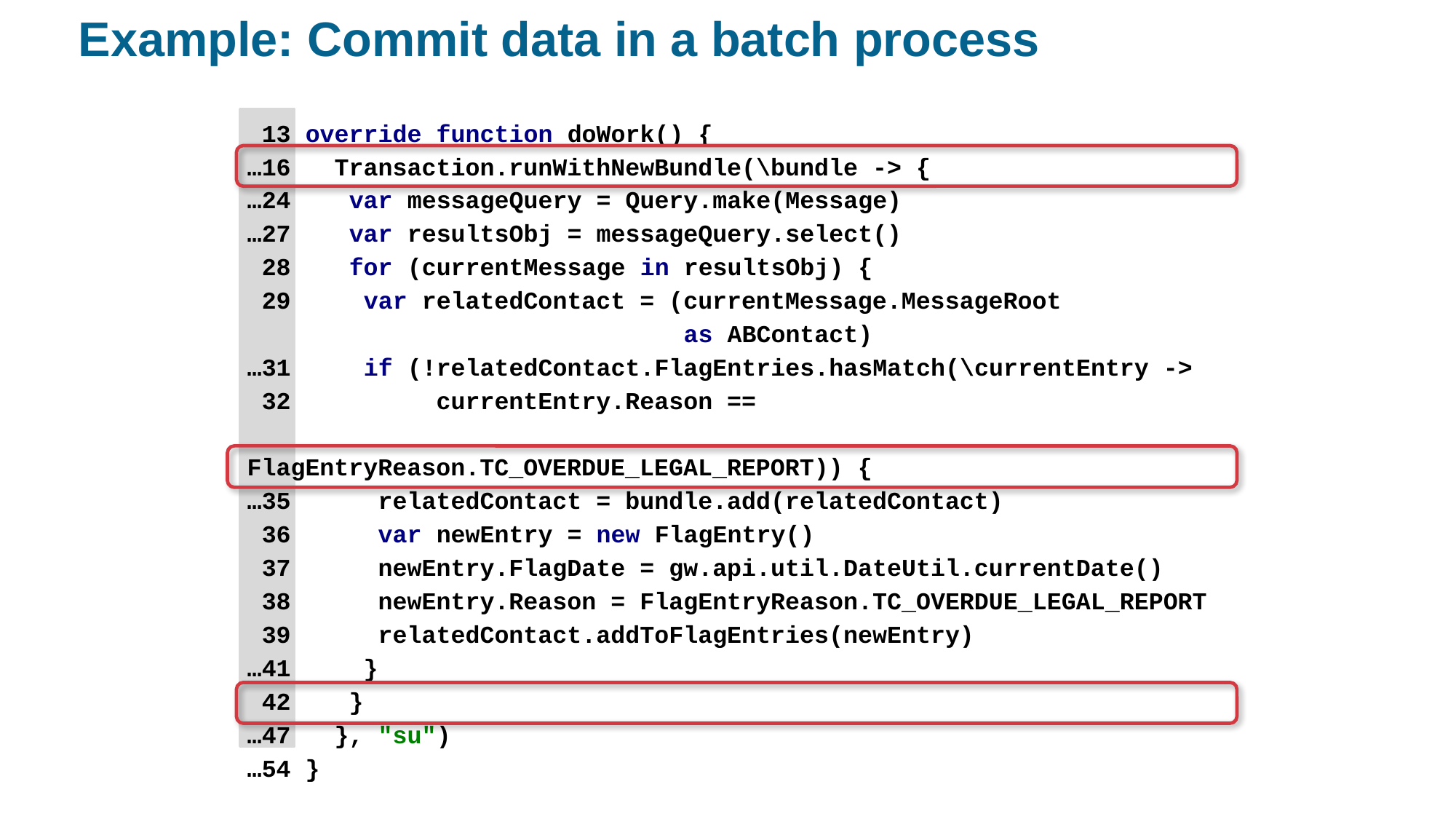

# Example: Commit data in a batch process
 13 override function doWork() {
…16   Transaction.runWithNewBundle(\bundle -> {
…24    var messageQuery = Query.make(Message)
…27    var resultsObj = messageQuery.select()
 28    for (currentMessage in resultsObj) {
 29     var relatedContact = (currentMessage.MessageRoot
                              as ABContact)
…31     if (!relatedContact.FlagEntries.hasMatch(\currentEntry ->
 32          currentEntry.Reason ==
					  FlagEntryReason.TC_OVERDUE_LEGAL_REPORT)) {
…35      relatedContact = bundle.add(relatedContact)
 36      var newEntry = new FlagEntry()
 37      newEntry.FlagDate = gw.api.util.DateUtil.currentDate()
 38      newEntry.Reason = FlagEntryReason.TC_OVERDUE_LEGAL_REPORT
 39      relatedContact.addToFlagEntries(newEntry)
…41     }
 42    }
…47   }, "su")
…54 }